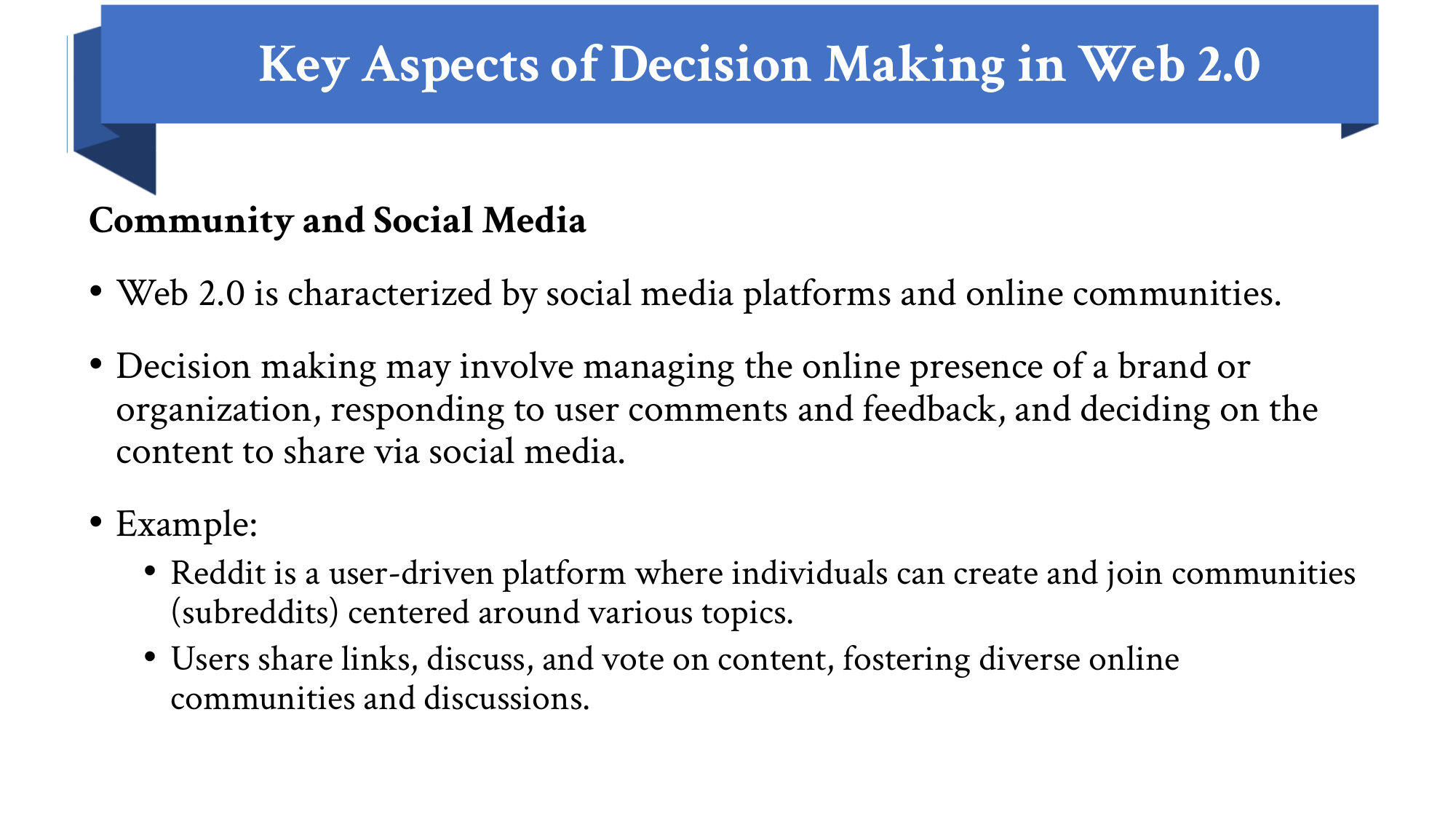

# Key Aspects of Decision Making in Web 2.0
Community and Social Media
Web 2.0 is characterized by social media platforms and online communities.
Decision making may involve managing the online presence of a brand or organization, responding to user comments and feedback, and deciding on the content to share via social media.
Example:
Reddit is a user-driven platform where individuals can create and join communities (subreddits) centered around various topics.
Users share links, discuss, and vote on content, fostering diverse online communities and discussions.